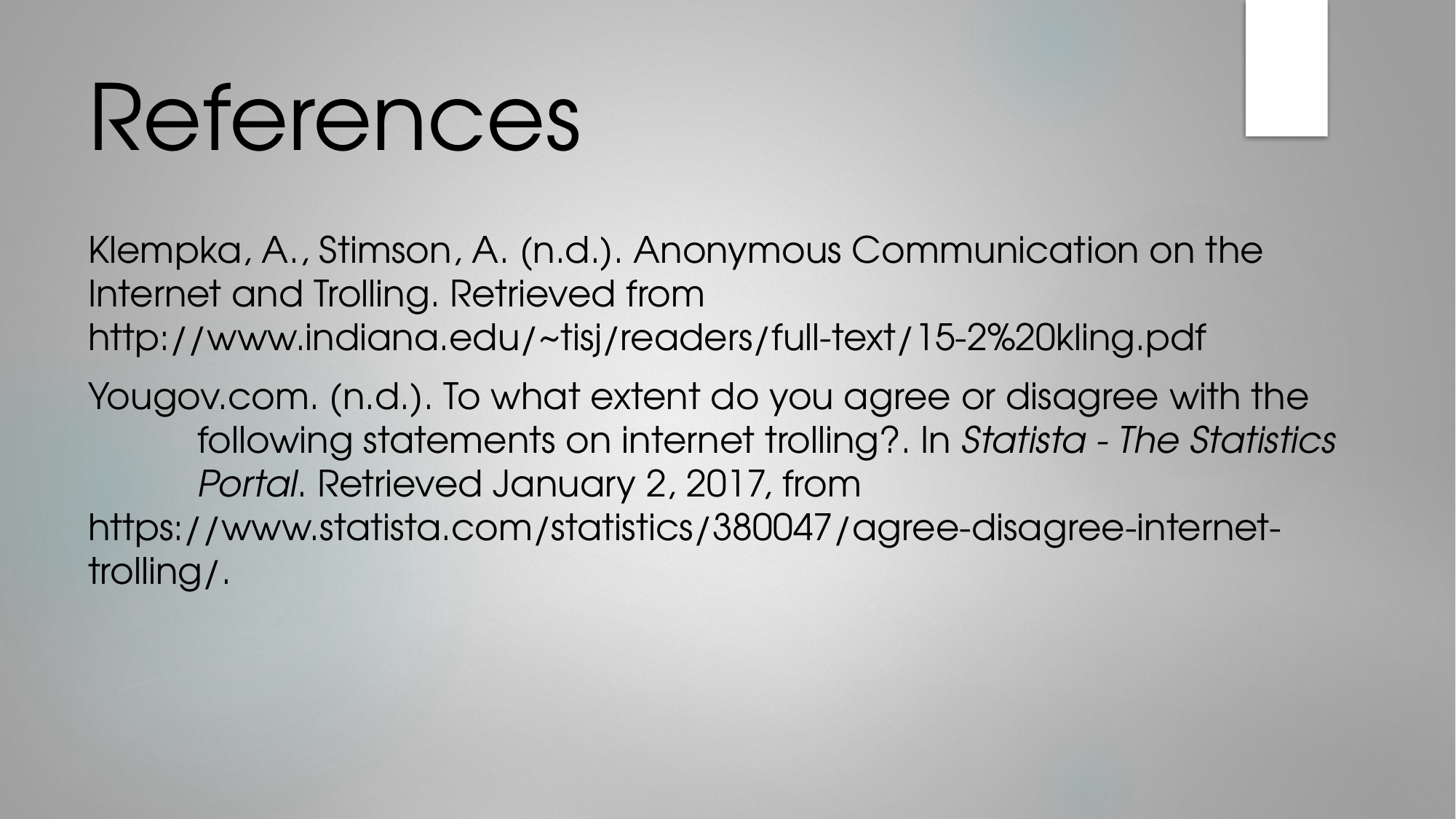

# References
Klempka, A., Stimson, A. (n.d.). Anonymous Communication on the 	Internet and Trolling. Retrieved from 	http://www.indiana.edu/~tisj/readers/full-text/15-2%20kling.pdf
Yougov.com. (n.d.). To what extent do you agree or disagree with the 	following statements on internet trolling?. In Statista - The Statistics 	Portal. Retrieved January 2, 2017, from 	https://www.statista.com/statistics/380047/agree-disagree-internet-	trolling/.